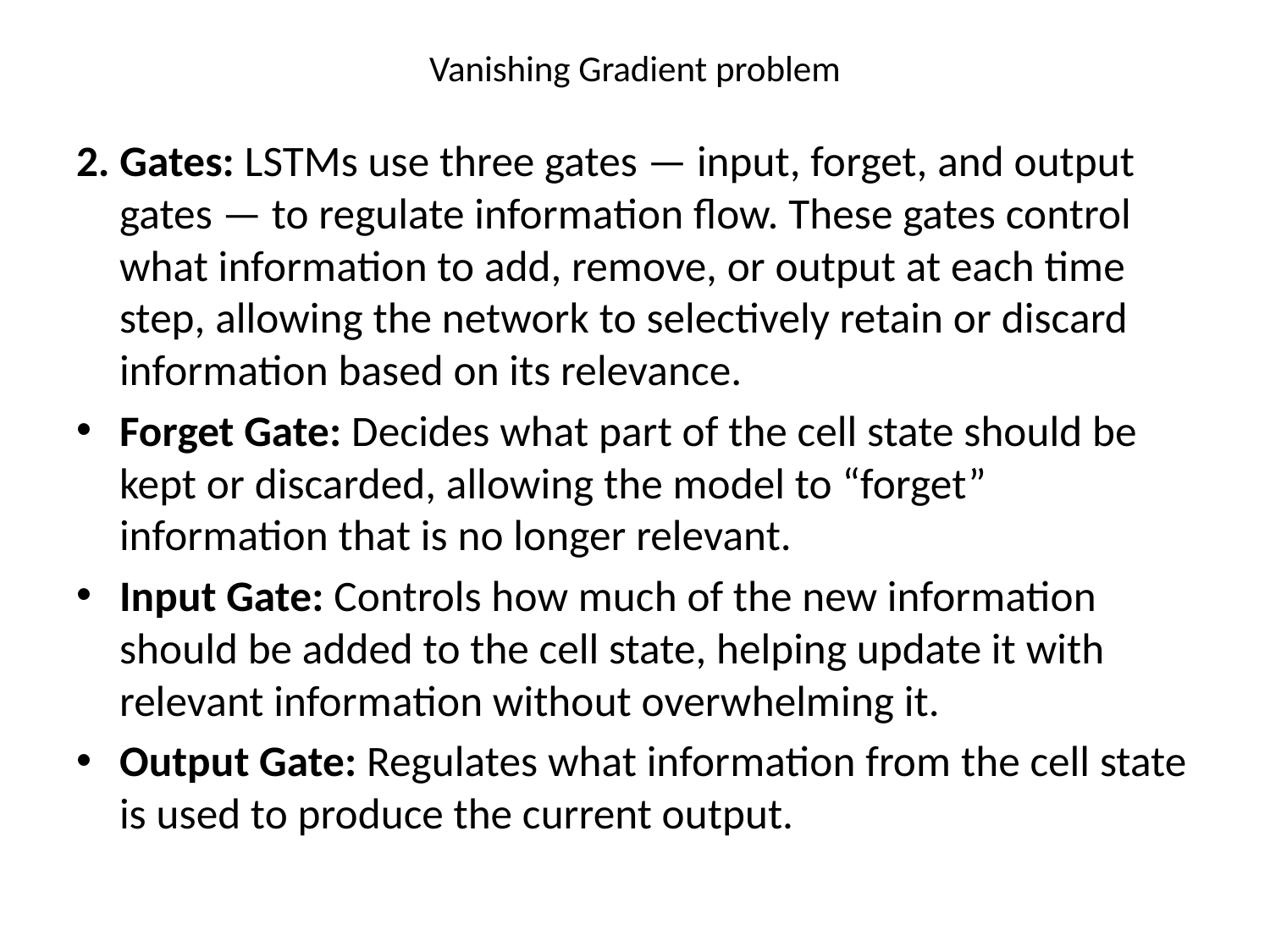

# Vanishing Gradient problem
2. Gates: LSTMs use three gates — input, forget, and output gates — to regulate information flow. These gates control what information to add, remove, or output at each time step, allowing the network to selectively retain or discard information based on its relevance.
Forget Gate: Decides what part of the cell state should be kept or discarded, allowing the model to “forget” information that is no longer relevant.
Input Gate: Controls how much of the new information should be added to the cell state, helping update it with relevant information without overwhelming it.
Output Gate: Regulates what information from the cell state is used to produce the current output.